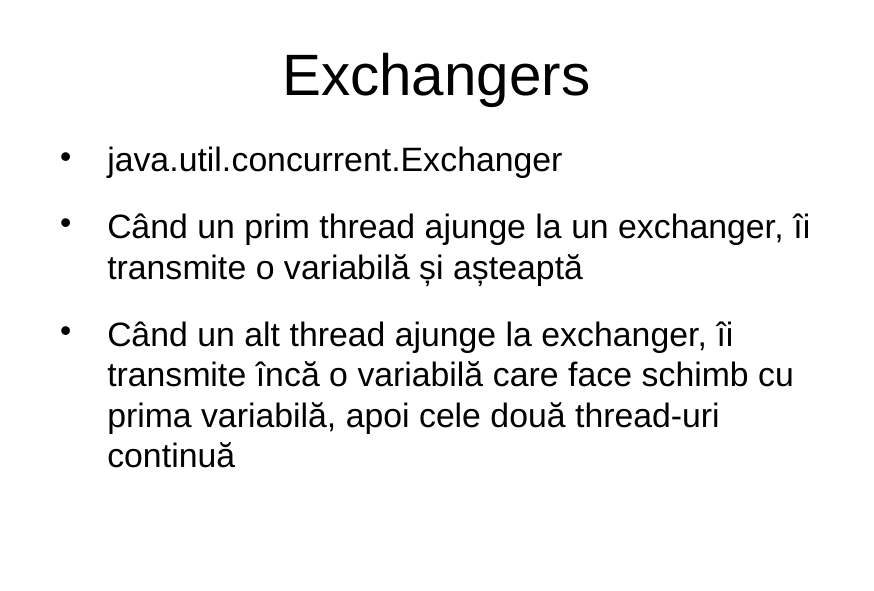

Exchangers
java.util.concurrent.Exchanger
Când un prim thread ajunge la un exchanger, îi transmite o variabilă și așteaptă
Când un alt thread ajunge la exchanger, îi transmite încă o variabilă care face schimb cu prima variabilă, apoi cele două thread-uri continuă